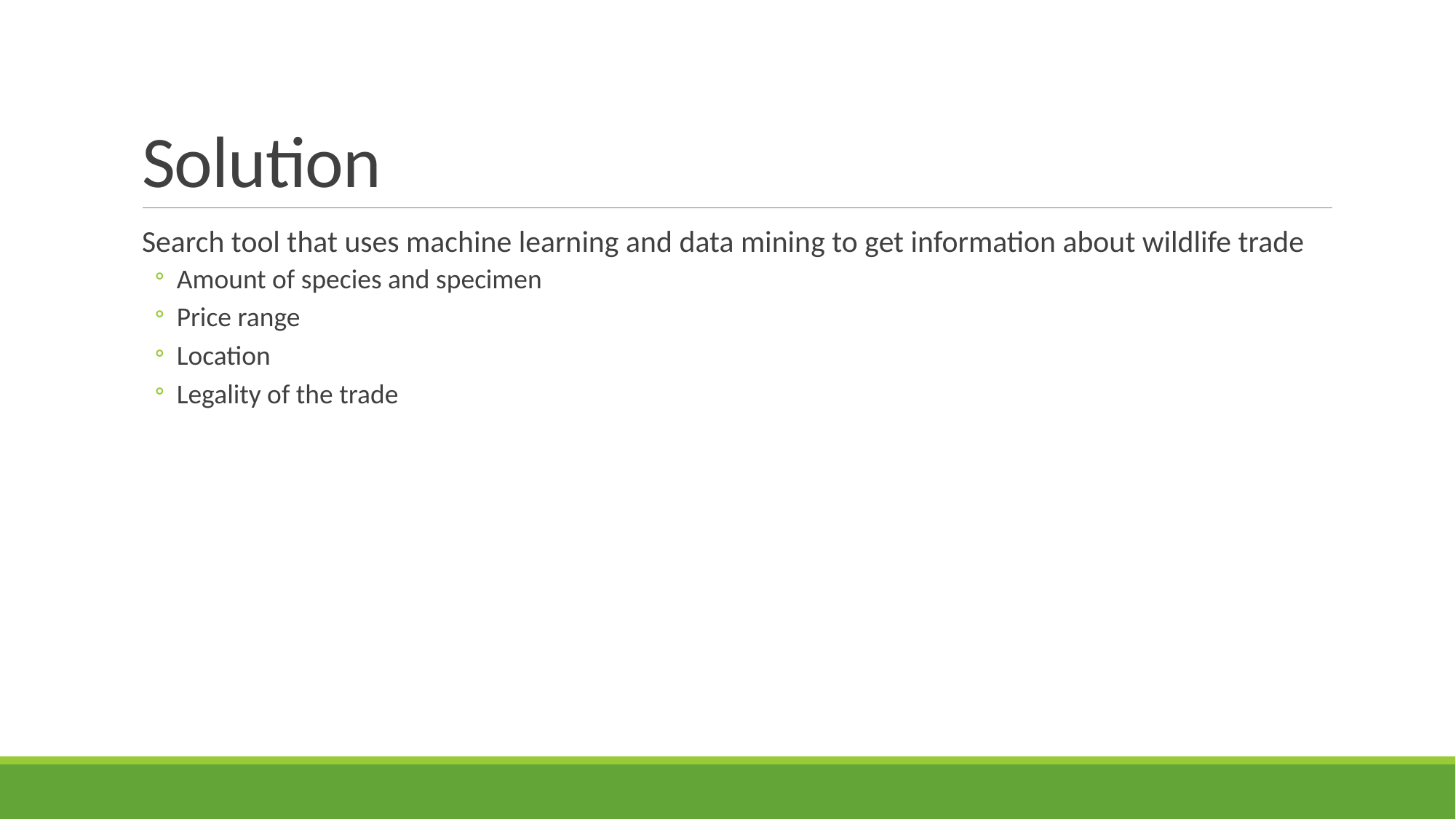

# Solution
Search tool that uses machine learning and data mining to get information about wildlife trade
Amount of species and specimen
Price range
Location
Legality of the trade